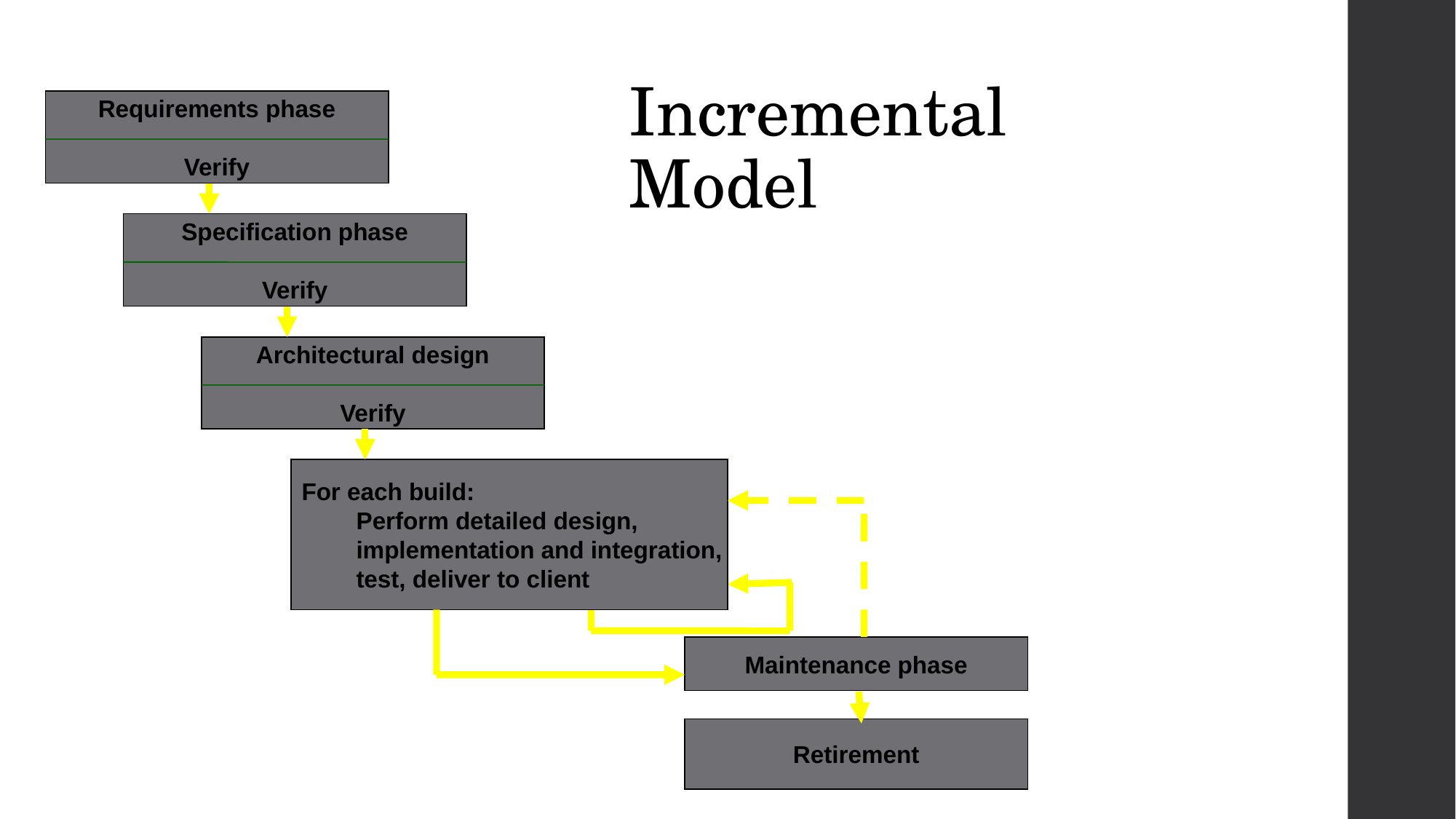

Incremental Model
Requirements phase

Verify

Specification phase

Verify

Architectural design

Verify

For each build:
Perform detailed design,
implementation and integration,
test, deliver to client

Maintenance phase

Development

Maintenance

Retirement
10